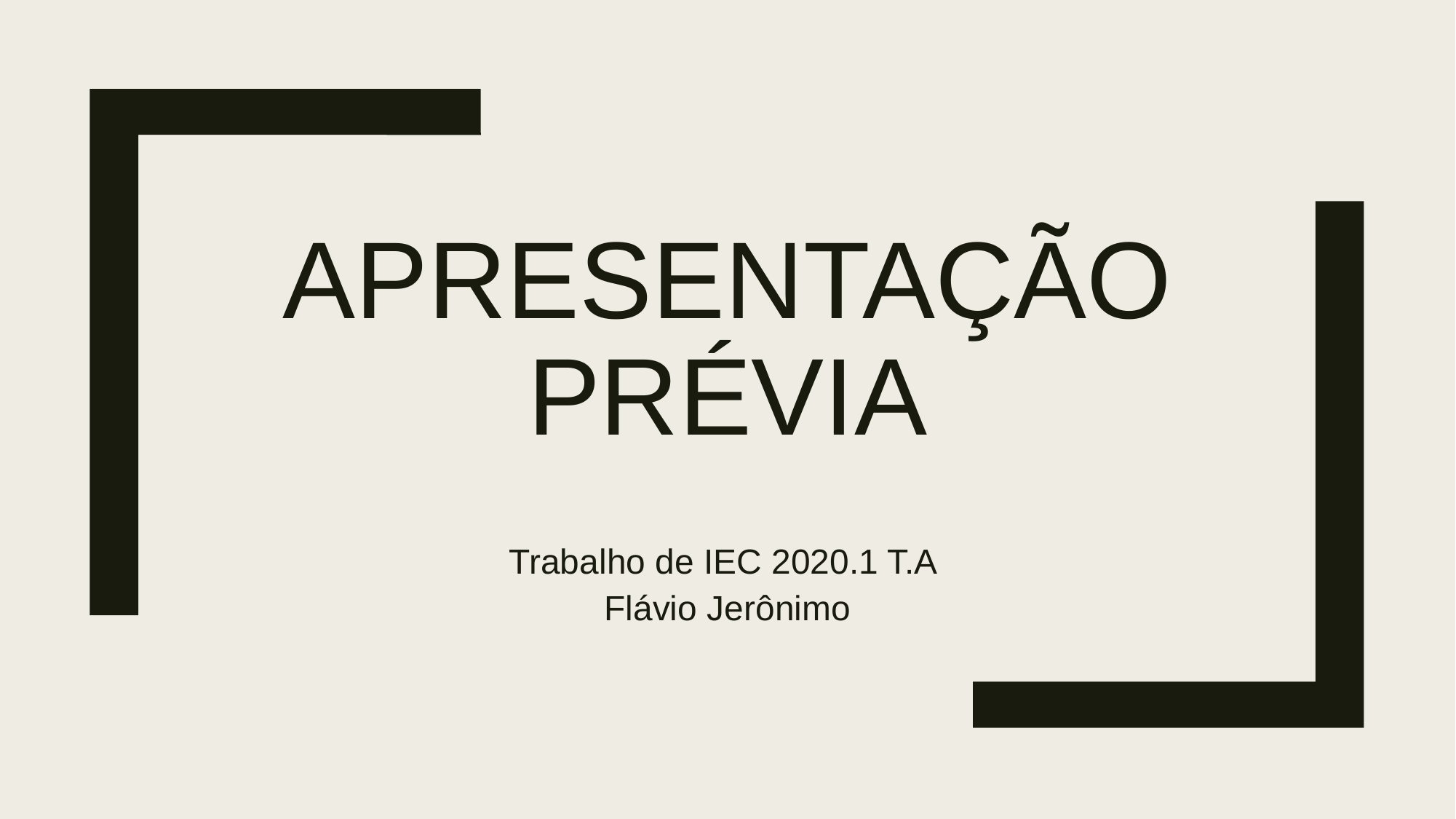

# Apresentação prévia
Trabalho de IEC 2020.1 T.A
Flávio Jerônimo